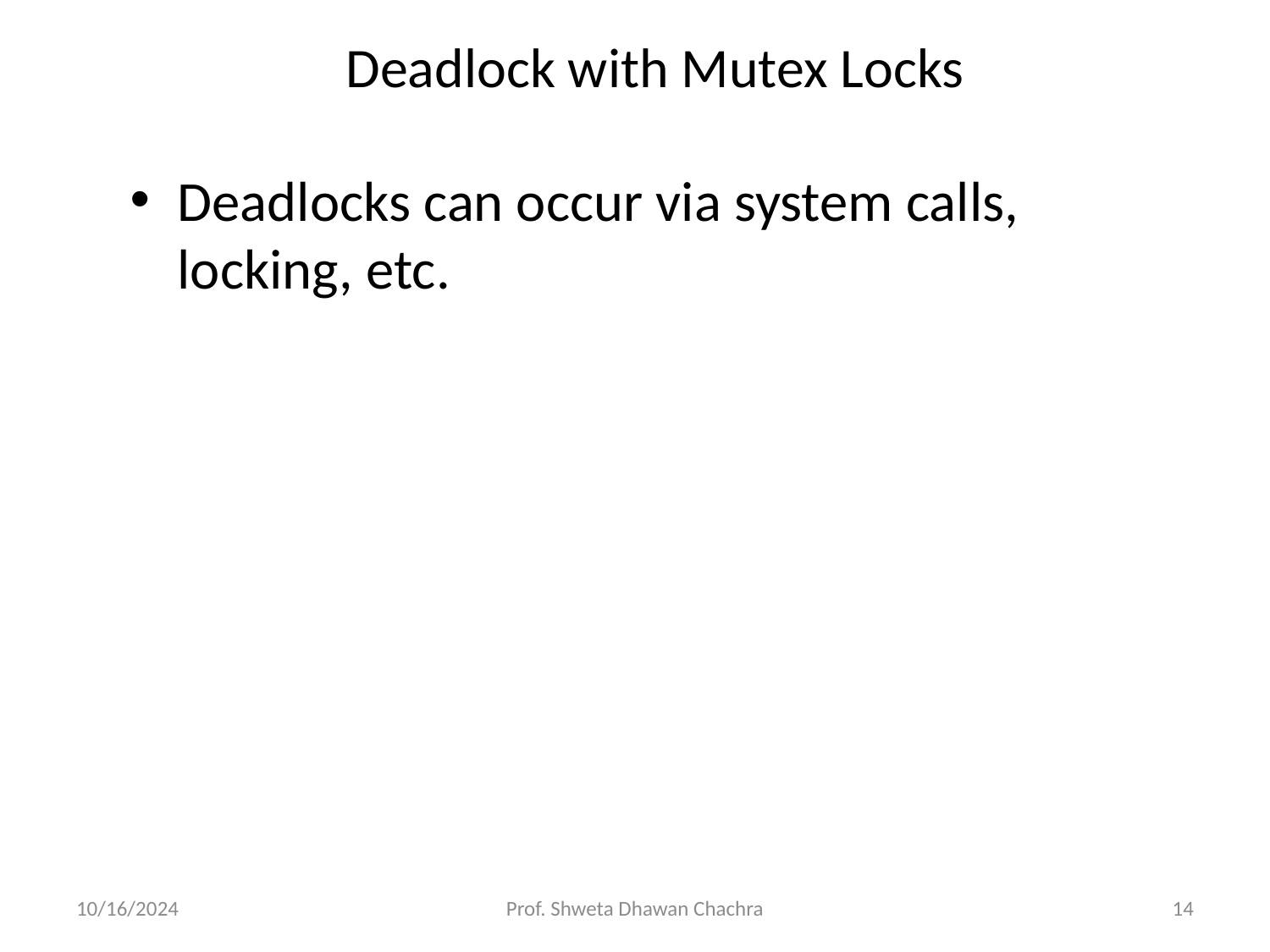

# Deadlock with Mutex Locks
Deadlocks can occur via system calls, locking, etc.
10/16/2024
Prof. Shweta Dhawan Chachra
14